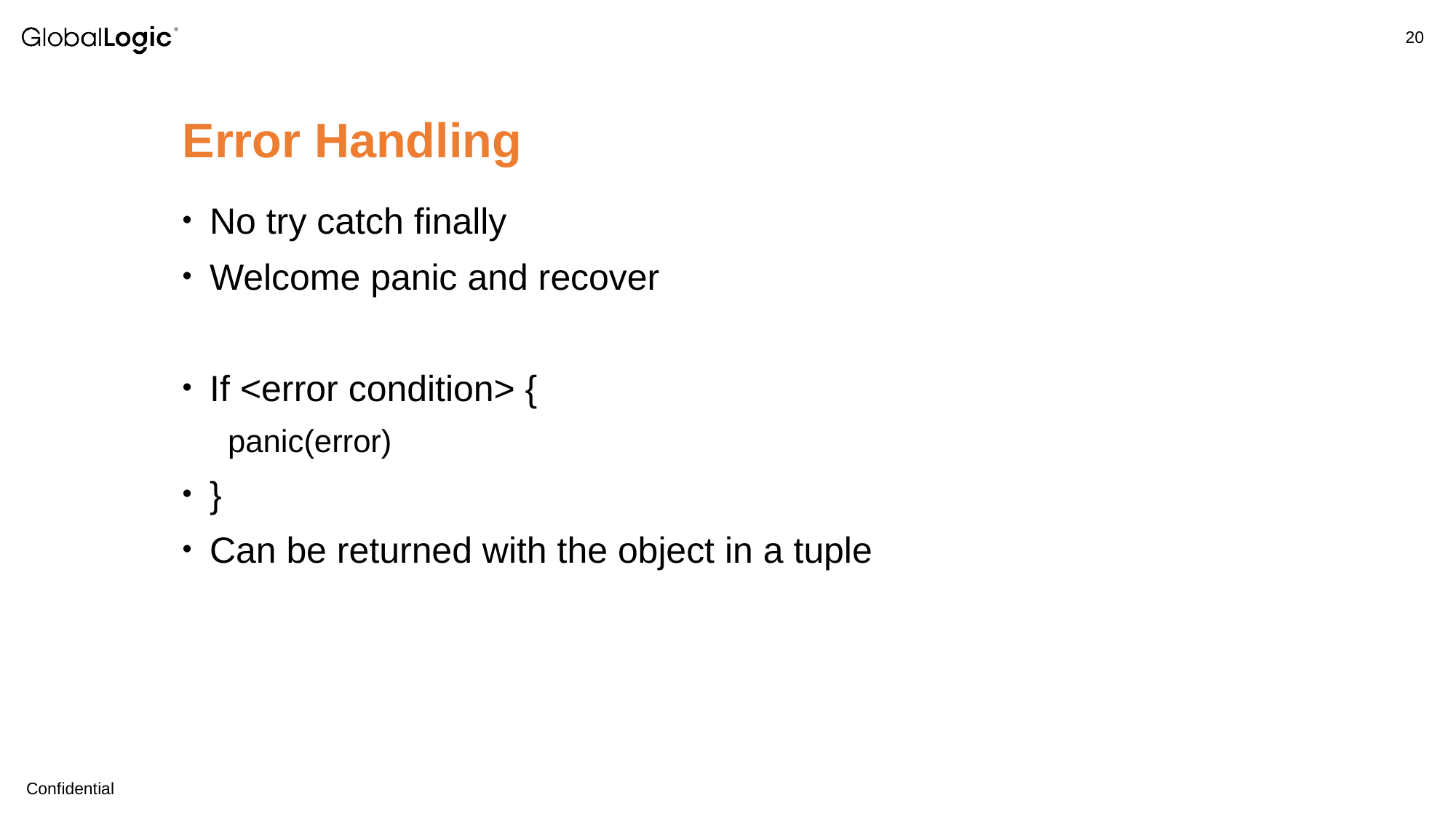

# Error Handling
No try catch finally
Welcome panic and recover

If <error condition> {
panic(error)
}
Can be returned with the object in a tuple